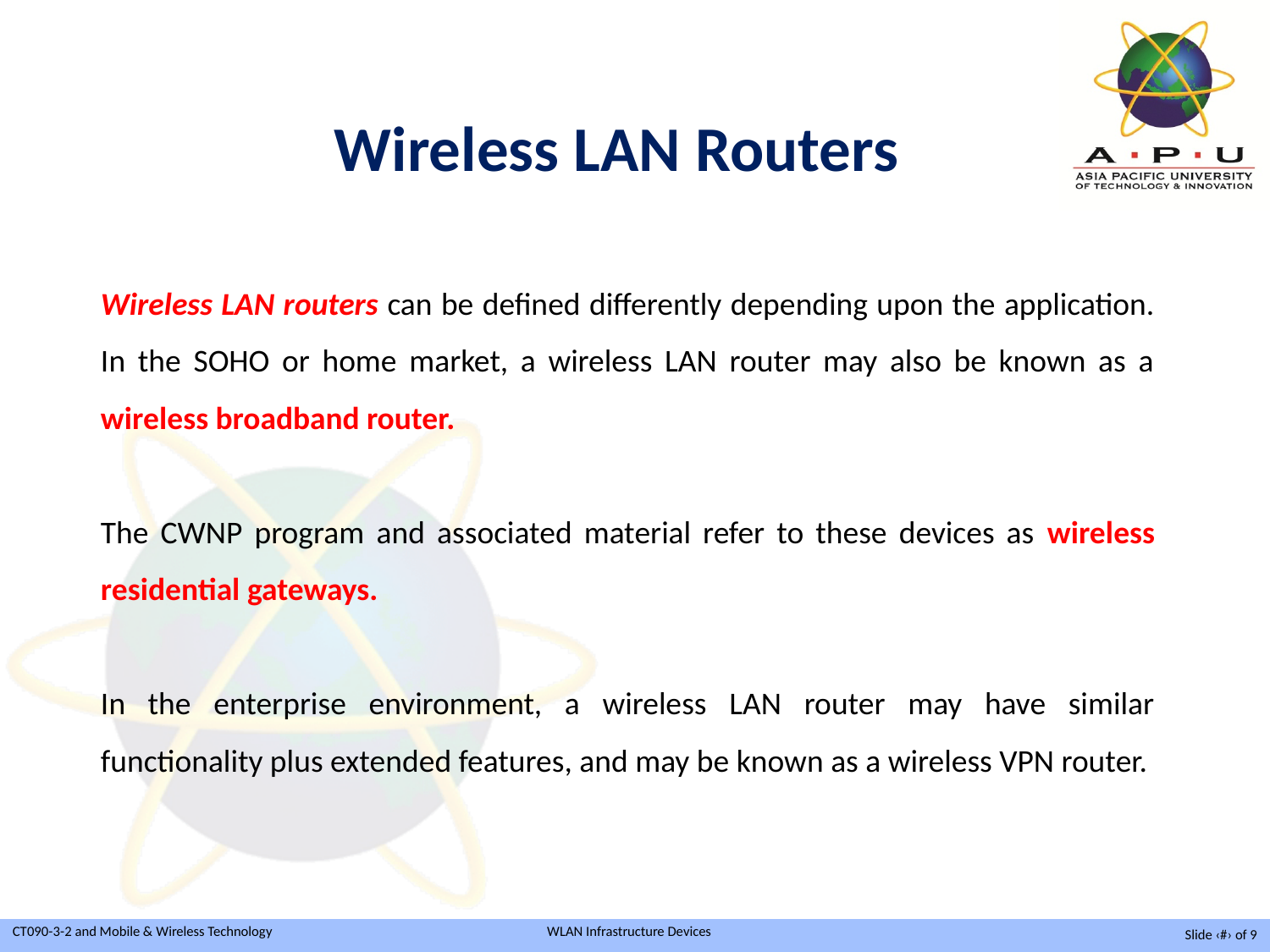

Wireless LAN Routers
Wireless LAN routers can be defined differently depending upon the application. In the SOHO or home market, a wireless LAN router may also be known as a wireless broadband router.

The CWNP program and associated material refer to these devices as wireless residential gateways.

In the enterprise environment, a wireless LAN router may have similar functionality plus extended features, and may be known as a wireless VPN router.
Slide ‹#› of 9